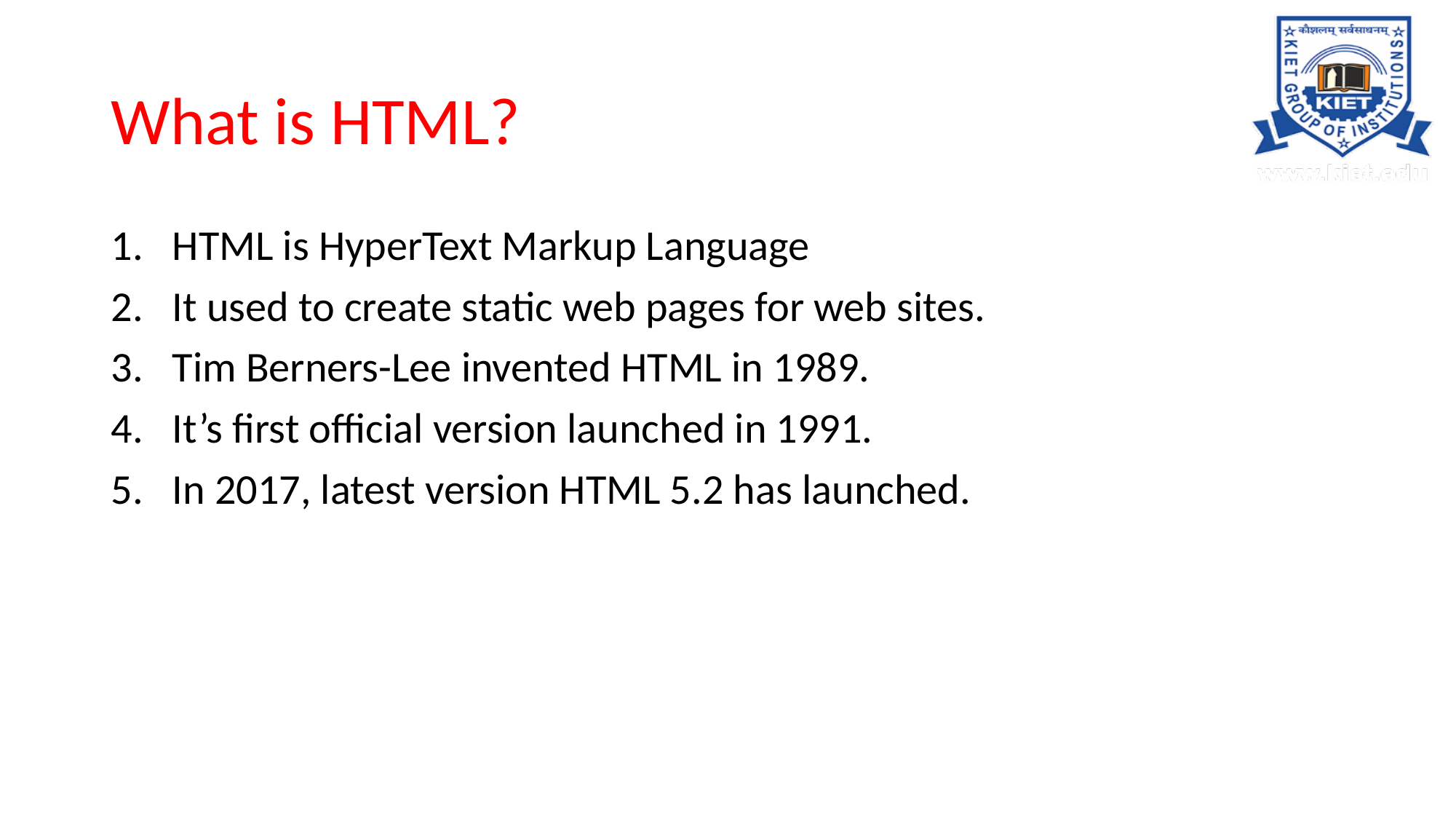

# What is HTML?
HTML is HyperText Markup Language
It used to create static web pages for web sites.
Tim Berners-Lee invented HTML in 1989.
It’s first official version launched in 1991.
In 2017, latest version HTML 5.2 has launched.